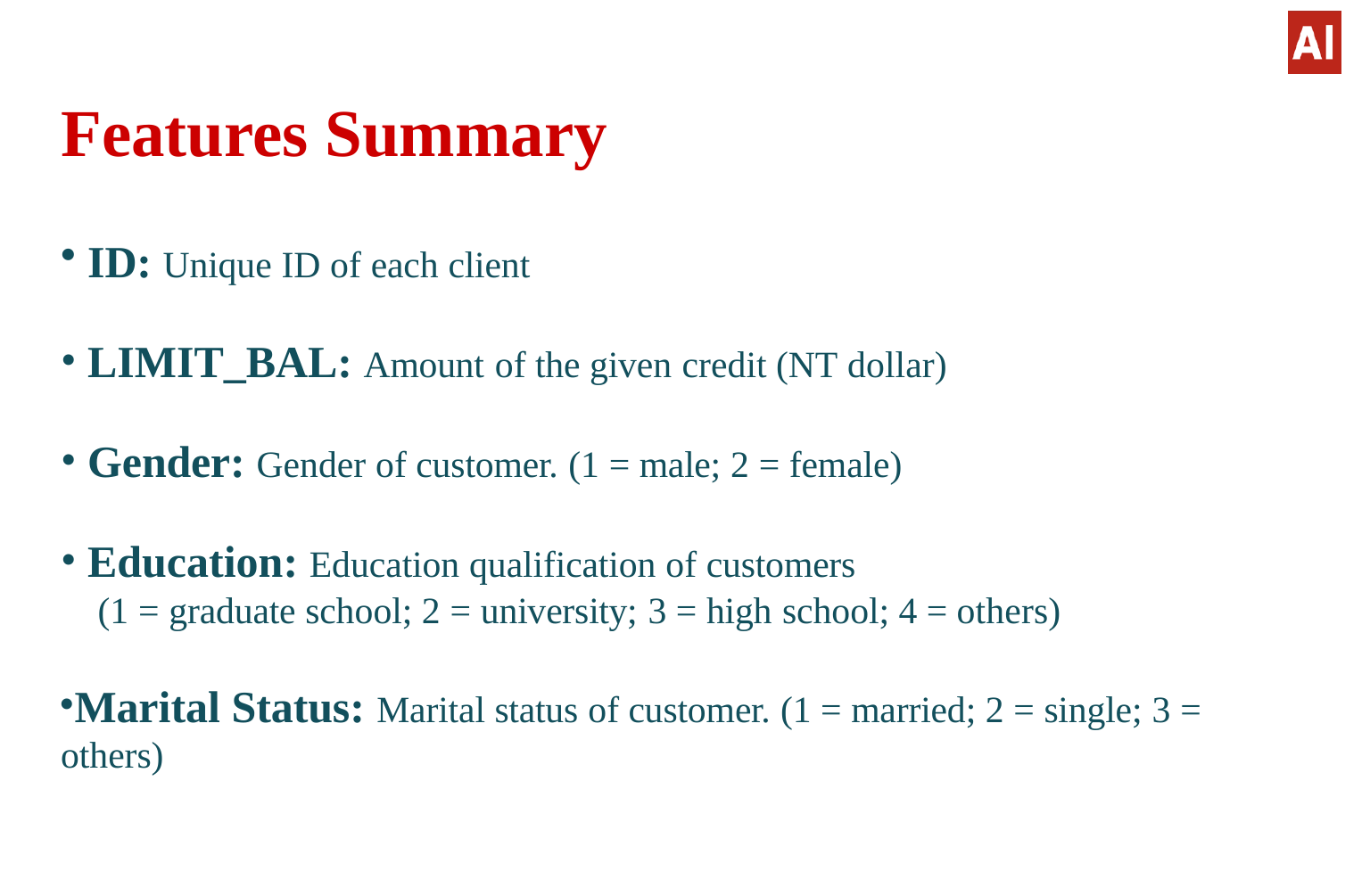

# Features Summary
ID: Unique ID of each client

LIMIT_BAL: Amount of the given credit (NT dollar)

Gender: Gender of customer. (1 = male; 2 = female)

Education: Education qualification of customers
(1 = graduate school; 2 = university; 3 = high school; 4 = others)

Marital Status: Marital status of customer. (1 = married; 2 = single; 3 =  others)